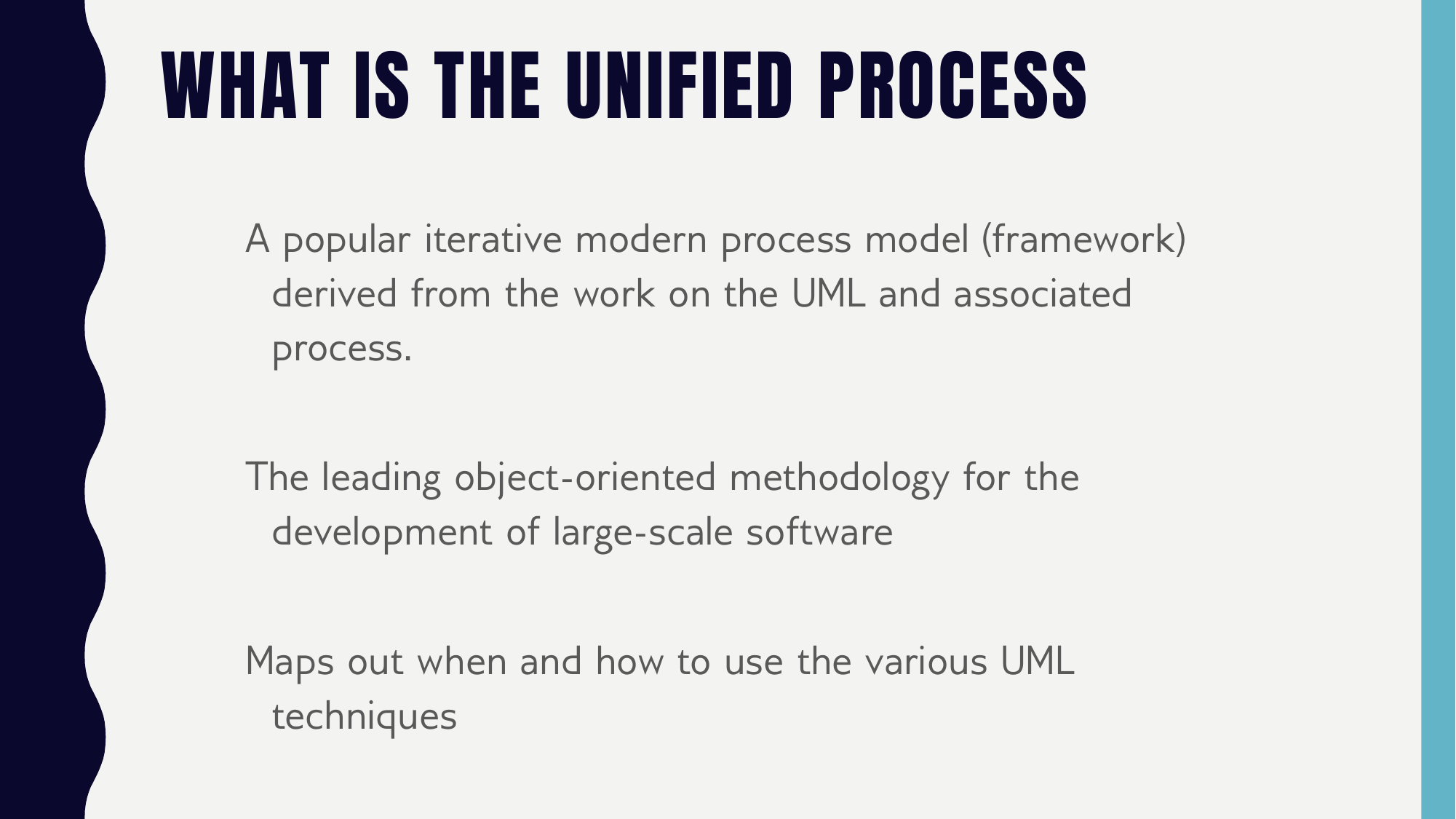

# What is the Unified Process
A popular iterative modern process model (framework) derived from the work on the UML and associated process.

The leading object-oriented methodology for the development of large-scale software

Maps out when and how to use the various UML techniques